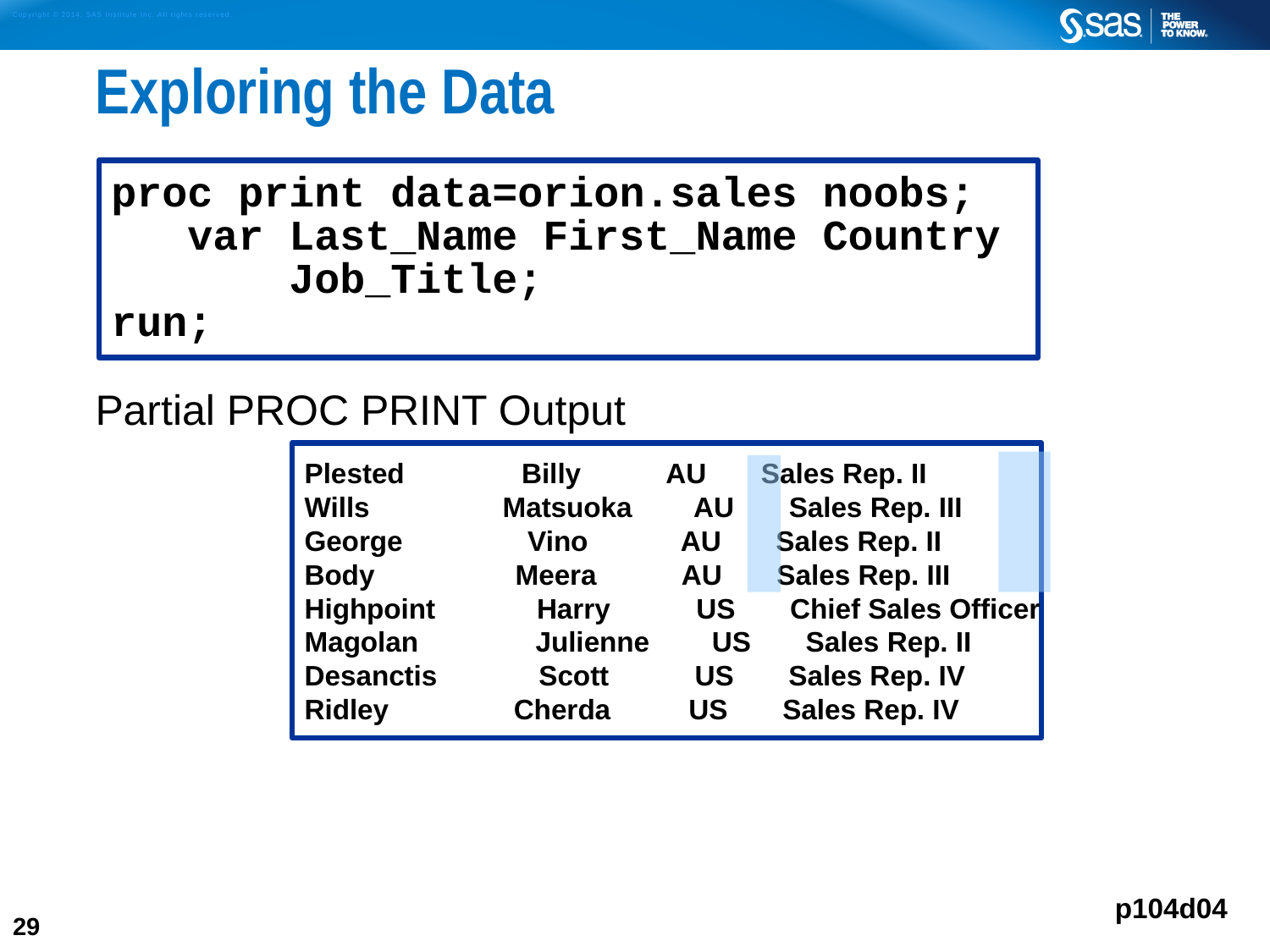

# Exploring the Data

Partial PROC PRINT Output
proc print data=orion.sales noobs;
   var Last_Name First_Name Country
       Job_Title;
run;
Plested               Billy           AU       Sales Rep. II
Wills                 Matsuoka        AU       Sales Rep. III
George                Vino            AU       Sales Rep. II
Body                  Meera           AU       Sales Rep. III
Highpoint             Harry           US       Chief Sales Officer
Magolan               Julienne        US       Sales Rep. II
Desanctis             Scott           US       Sales Rep. IV
Ridley                Cherda          US       Sales Rep. IV

p104d04
29